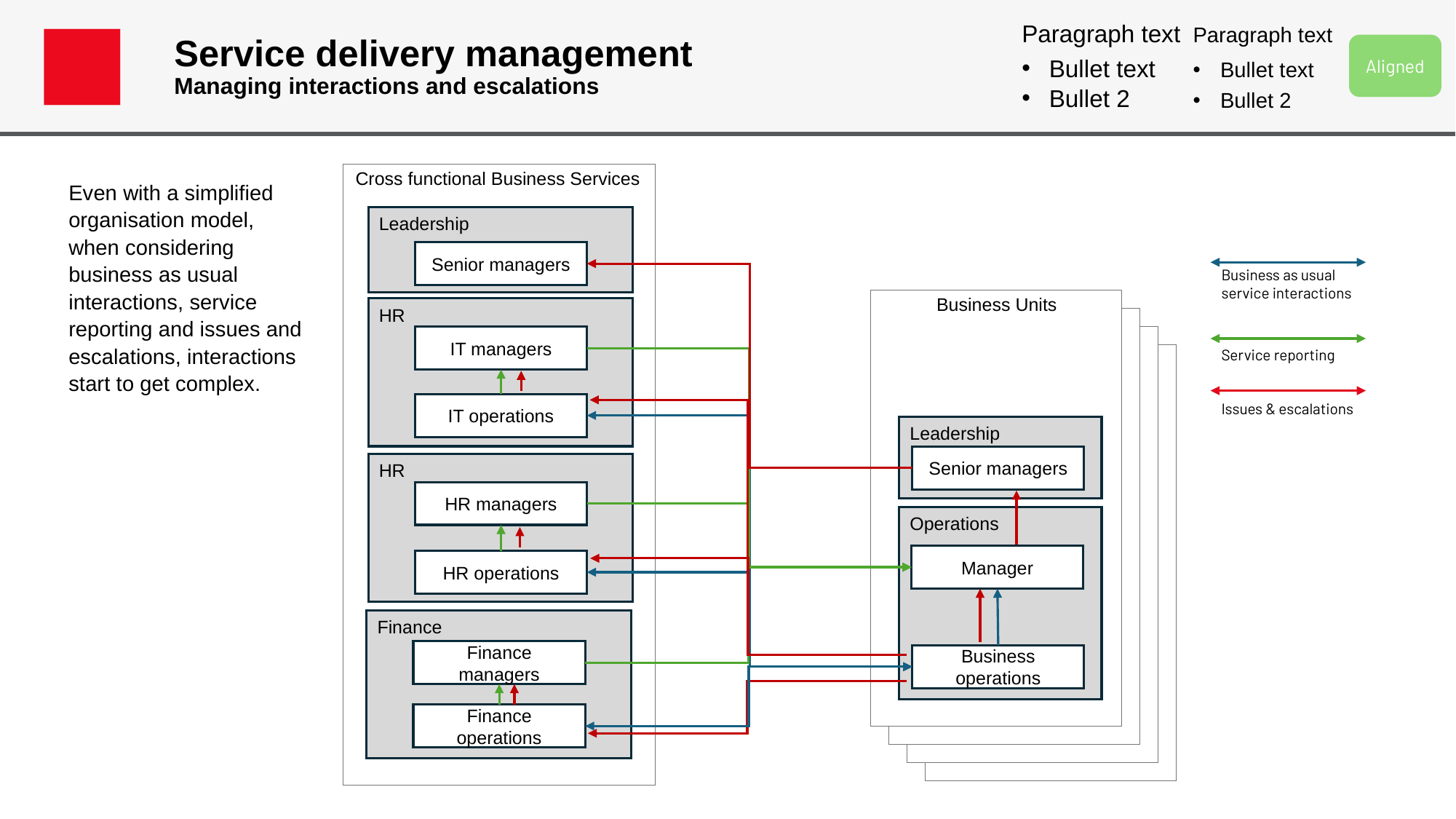

Paragraph text
Bullet text
Bullet 2
Paragraph text
Bullet text
Bullet 2
# Service delivery management Managing interactions and escalations

Aligned
Cross functional Business Services
Even with a simplified organisation model, when considering business as usual interactions, service reporting and issues and escalations, interactions start to get complex.
Leadership
Senior managers
Business as usual service interactions
Business Units
HR
Business Units
Business Units
IT managers
Service reporting
Business Units
IT operations
Issues & escalations
Leadership
Senior managers
HR
HR managers
Operations
Manager
HR operations
Finance
Finance managers
Business operations
Finance operations